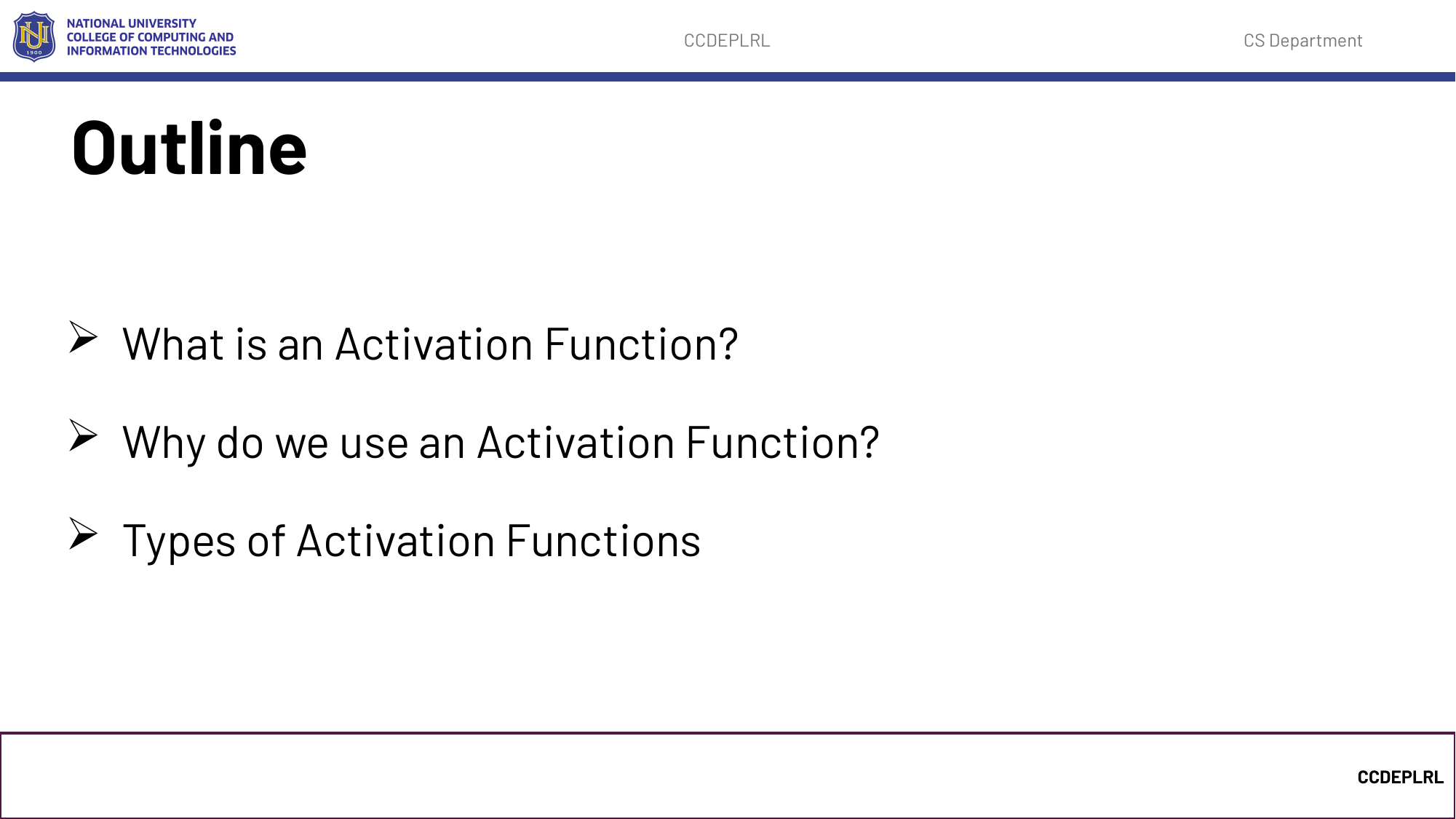

# Outline

What is an Activation Function?

Why do we use an Activation Function?

Types of Activation Functions

CCDEPLRL